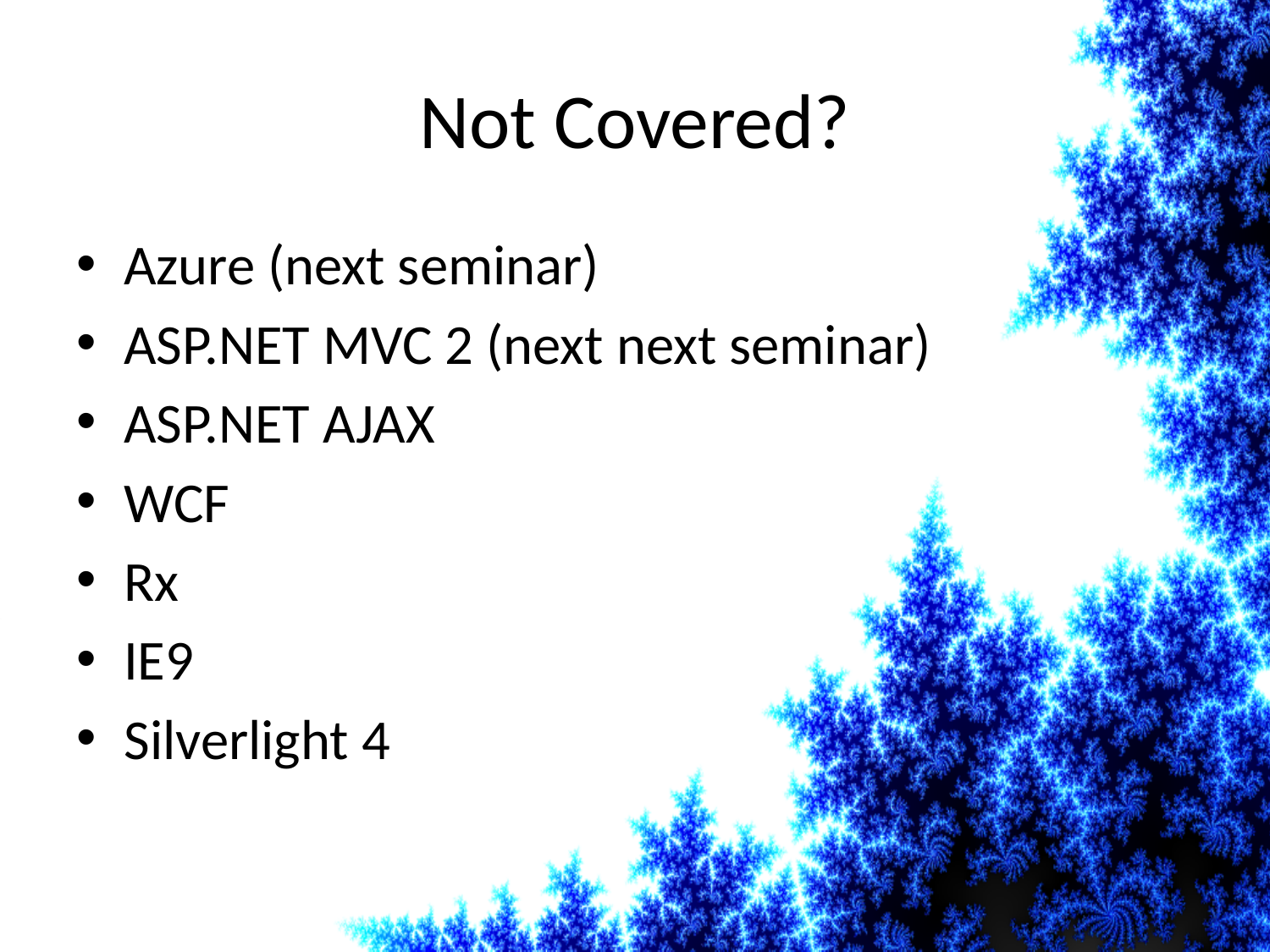

# Not Covered?
Azure (next seminar)
ASP.NET MVC 2 (next next seminar)
ASP.NET AJAX
WCF
Rx
IE9
Silverlight 4